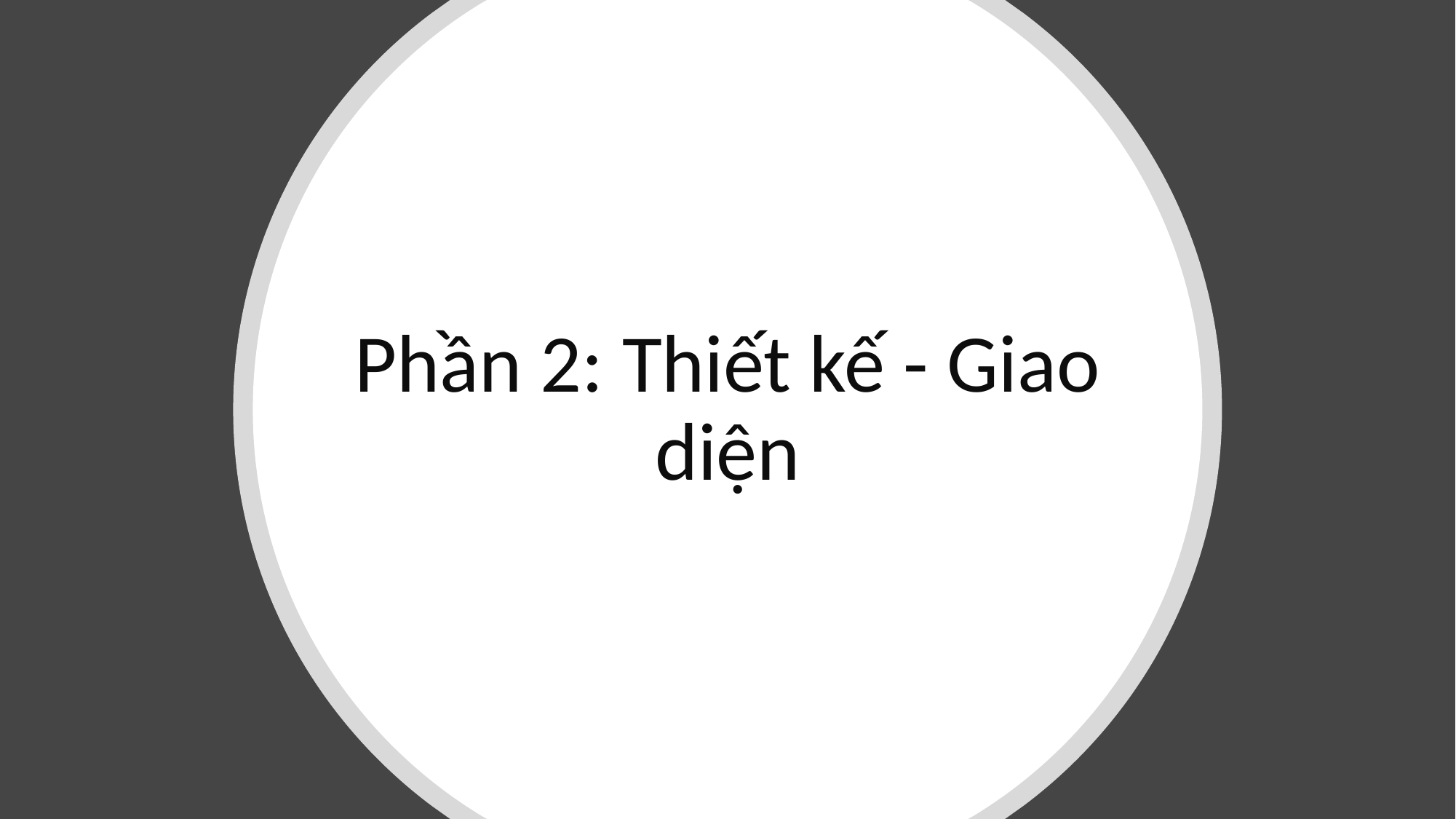

Phần 2: Thiết kế - Giao diện